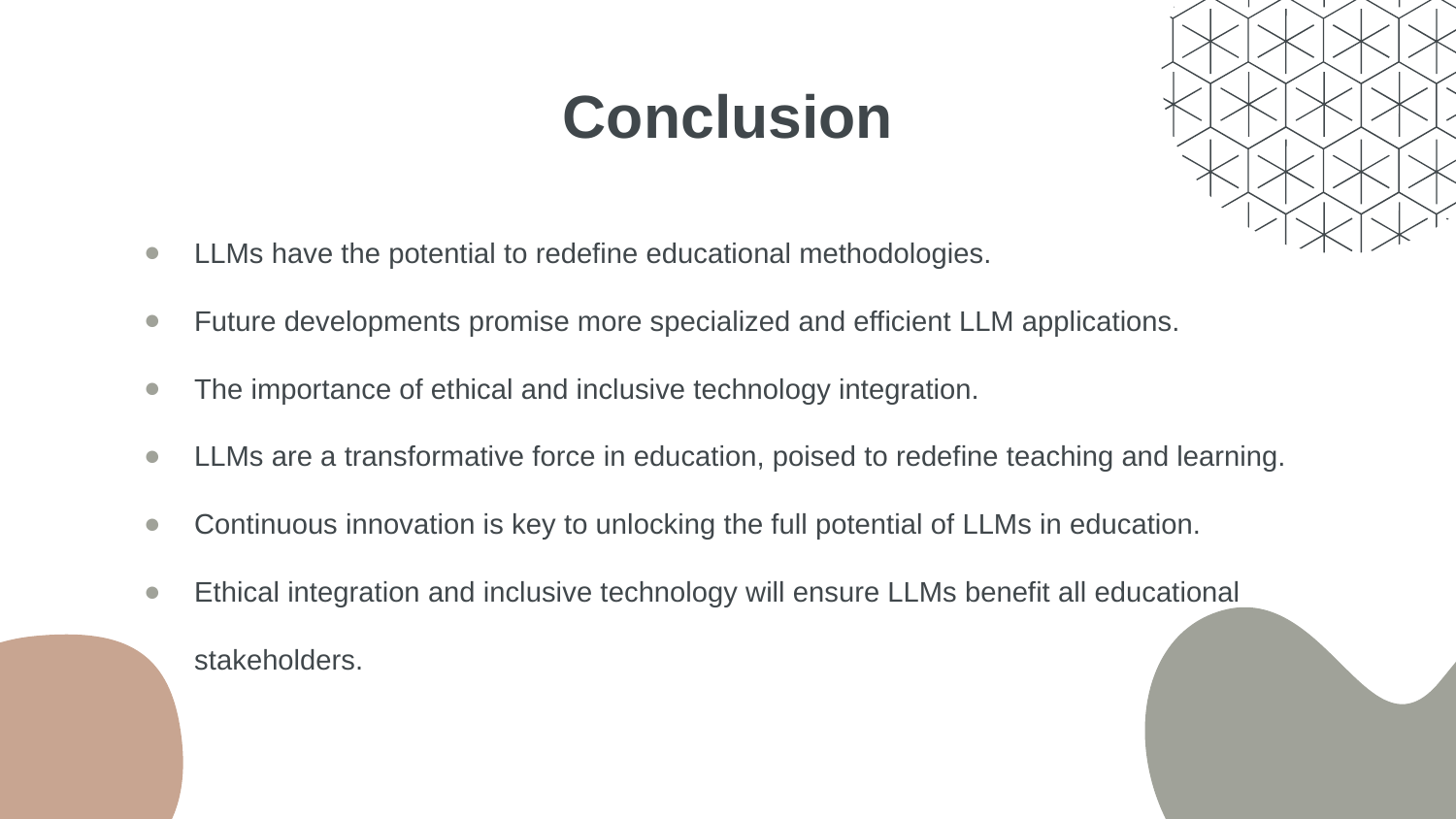

# Conclusion
LLMs have the potential to redefine educational methodologies.
Future developments promise more specialized and efficient LLM applications.
The importance of ethical and inclusive technology integration.
LLMs are a transformative force in education, poised to redefine teaching and learning.
Continuous innovation is key to unlocking the full potential of LLMs in education.
Ethical integration and inclusive technology will ensure LLMs benefit all educational stakeholders.